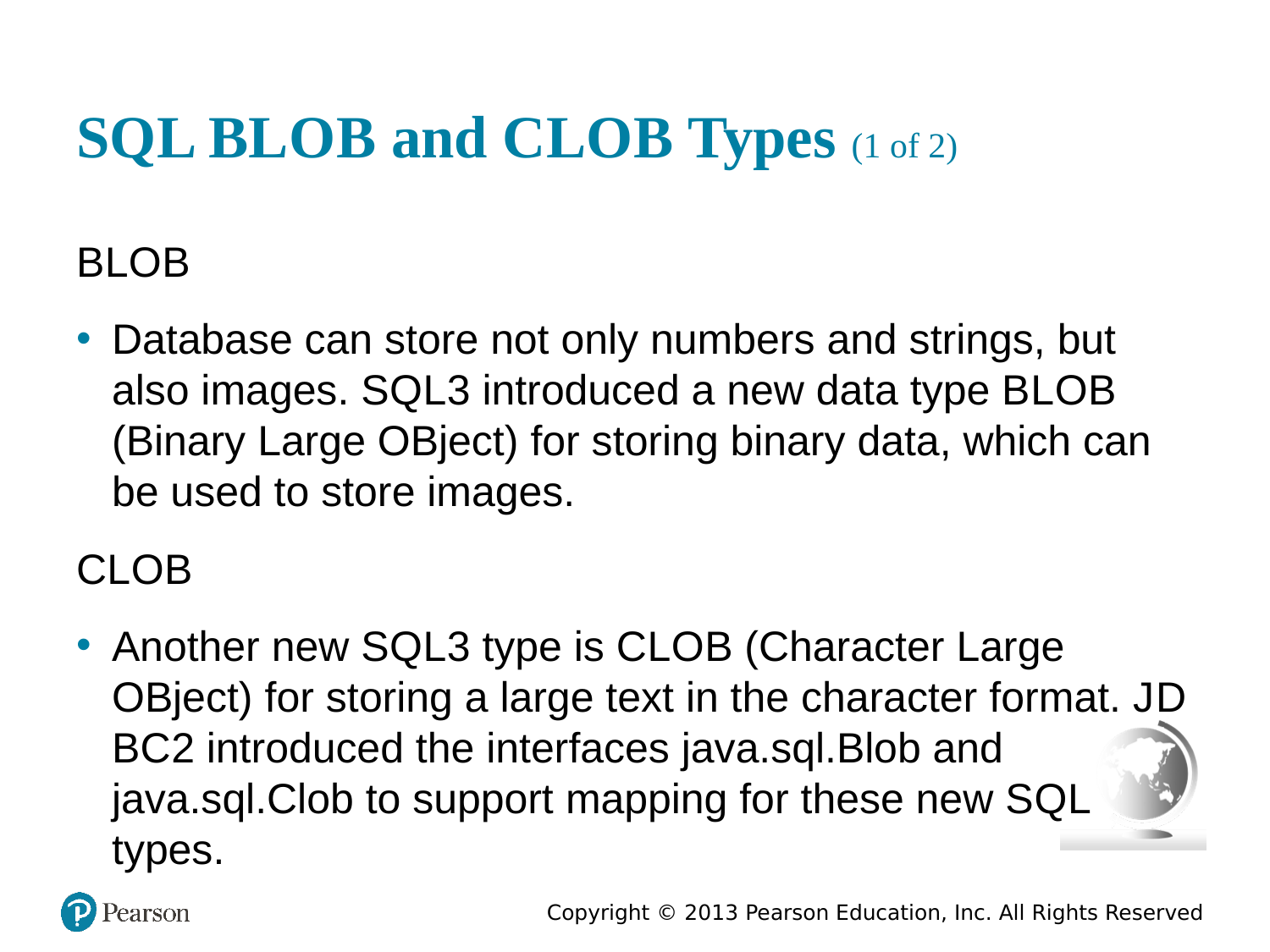

# S Q L B L O B and C L O B Types (1 of 2)
B L O B
Database can store not only numbers and strings, but also images. S Q L 3 introduced a new data type B L O B (Binary Large OBject) for storing binary data, which can be used to store images.
C L O B
Another new S Q L 3 type is C L O B (Character Large OBject) for storing a large text in the character format. J D B C 2 introduced the interfaces java.sql.Blob and java.sql.Clob to support mapping for these new S Q L types.